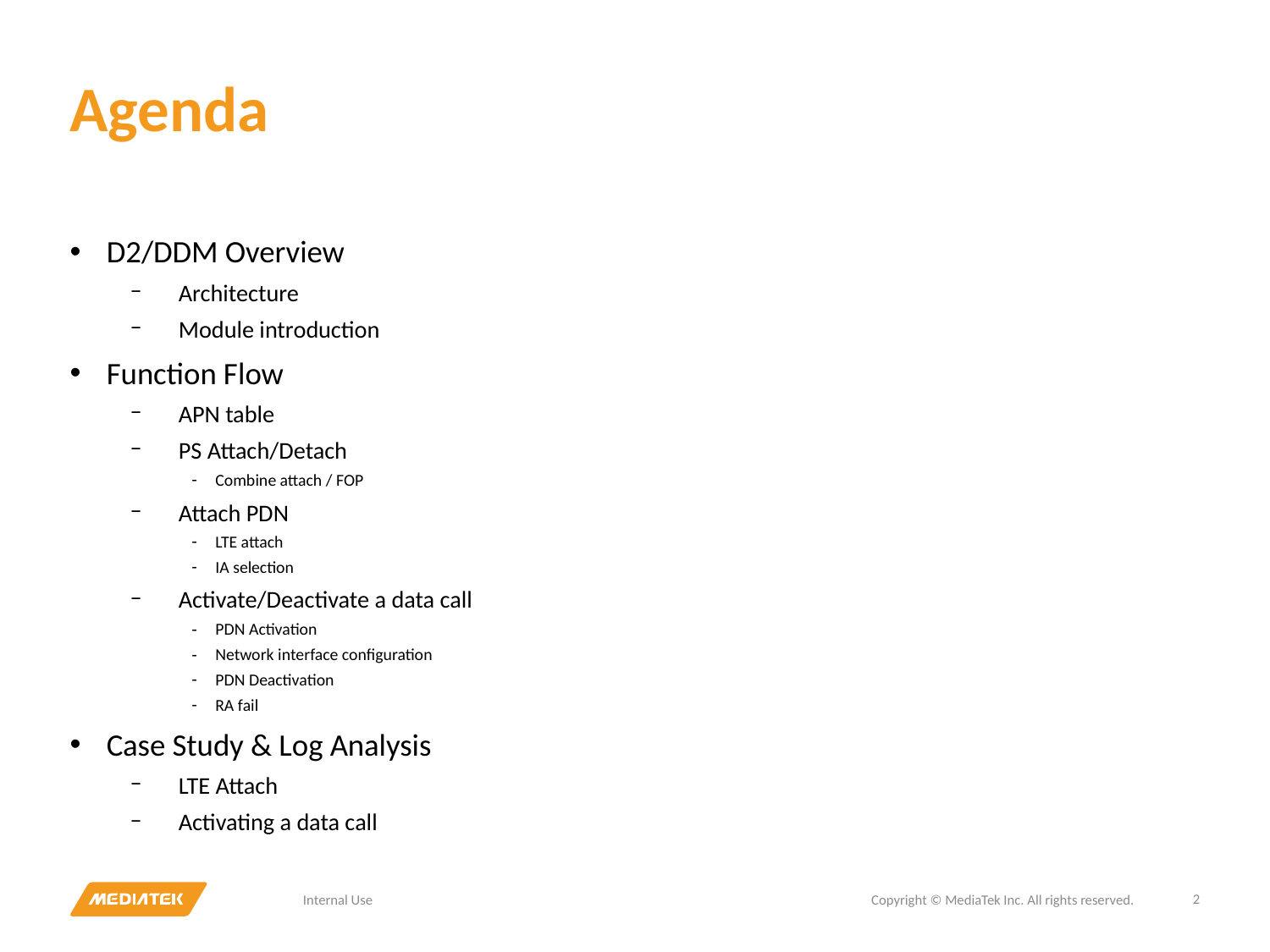

# Agenda
D2/DDM Overview
Architecture
Module introduction
Function Flow
APN table
PS Attach/Detach
Combine attach / FOP
Attach PDN
LTE attach
IA selection
Activate/Deactivate a data call
PDN Activation
Network interface configuration
PDN Deactivation
RA fail
Case Study & Log Analysis
LTE Attach
Activating a data call
2
Internal Use
Copyright © MediaTek Inc. All rights reserved.